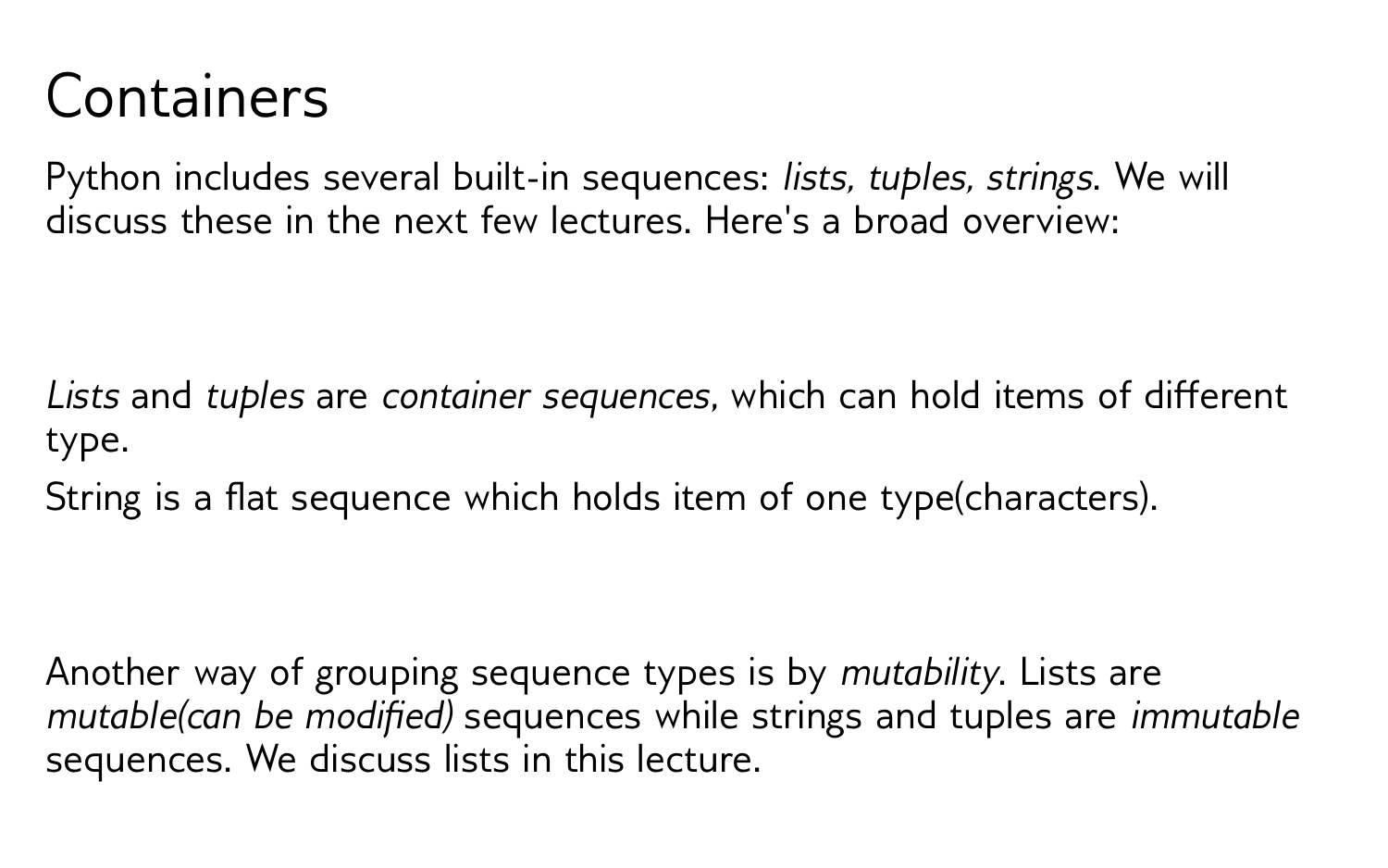

# Containers
Python includes several built-in sequences: lists, tuples, strings. We will discuss these in the next few lectures. Here's a broad overview:

Lists and tuples are container sequences, which can hold items of different type.
String is a flat sequence which holds item of one type(characters).

Another way of grouping sequence types is by mutability. Lists are mutable(can be modified) sequences while strings and tuples are immutable sequences. We discuss lists in this lecture.